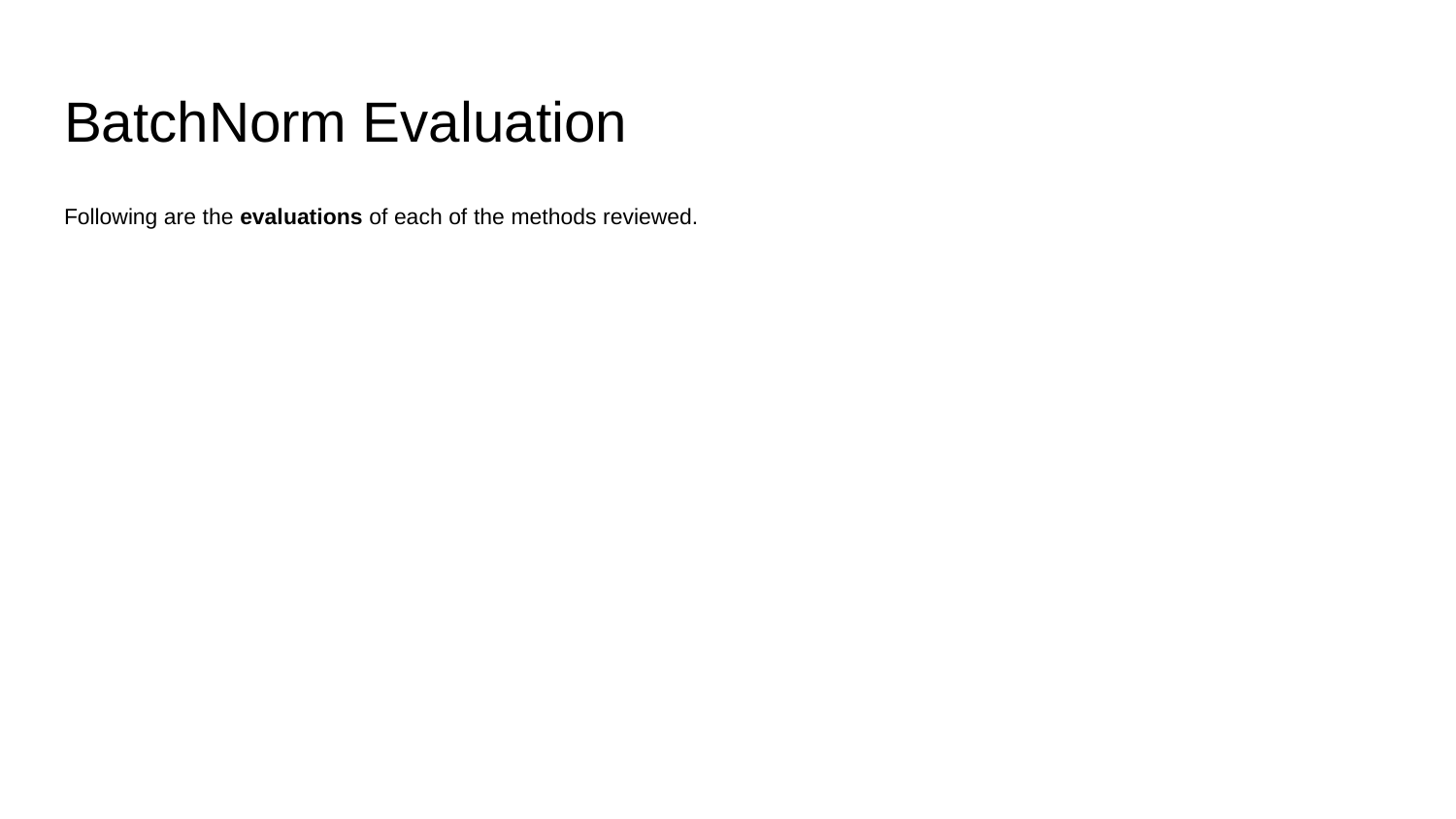

# BatchNorm Evaluation
Following are the evaluations of each of the methods reviewed.